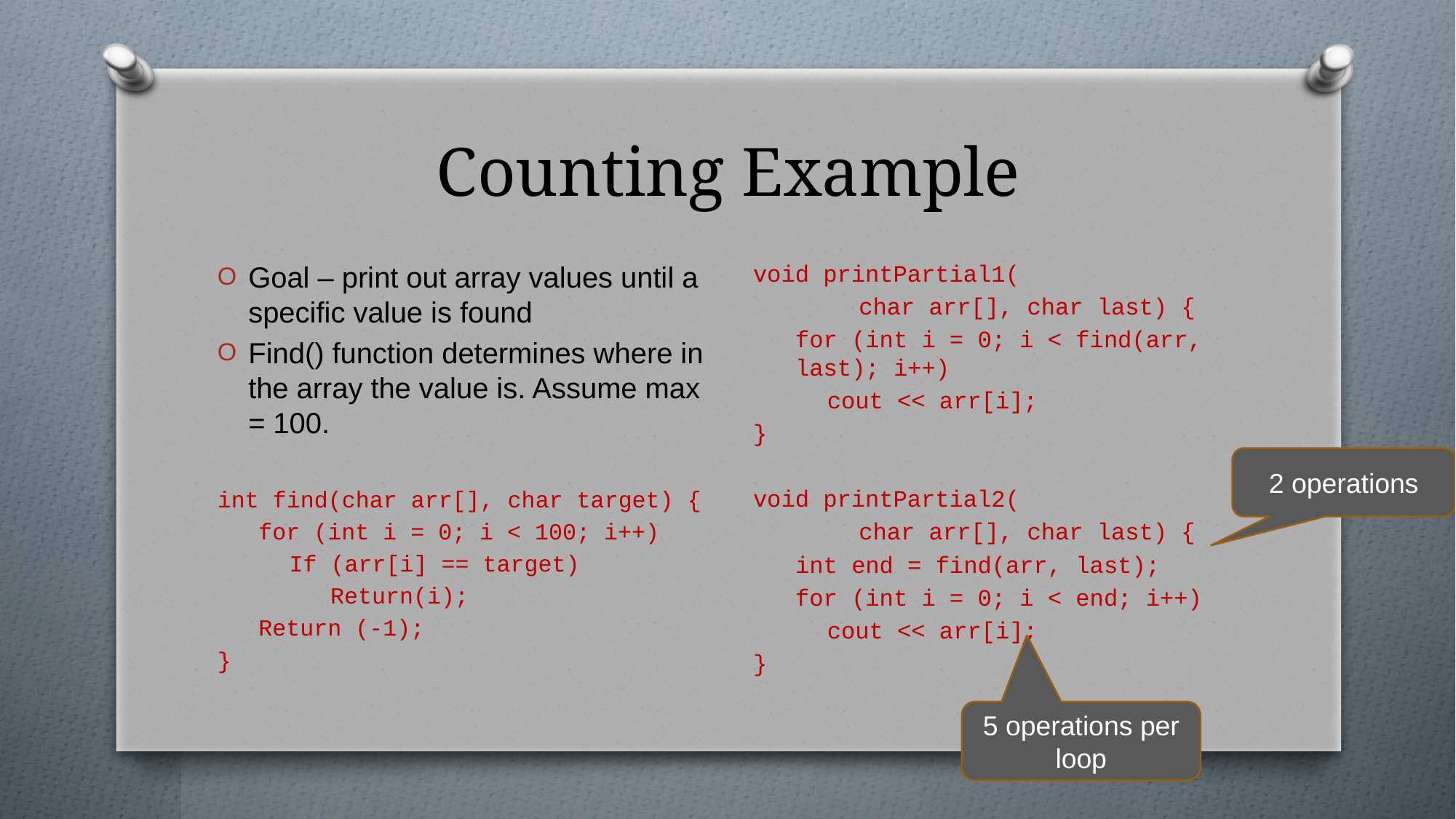

# Counting Example
void printPartial1(
	char arr[], char last) {
for (int i = 0; i < find(arr, last); i++)
cout << arr[i];
}

void printPartial2(
	char arr[], char last) {
int end = find(arr, last);
for (int i = 0; i < end; i++)
cout << arr[i];
}
Goal – print out array values until a specific value is found
Find() function determines where in the array the value is. Assume max = 100.

int find(char arr[], char target) {
for (int i = 0; i < 100; i++)
If (arr[i] == target)
Return(i);
Return (-1);
}
2 operations
5 operations per loop